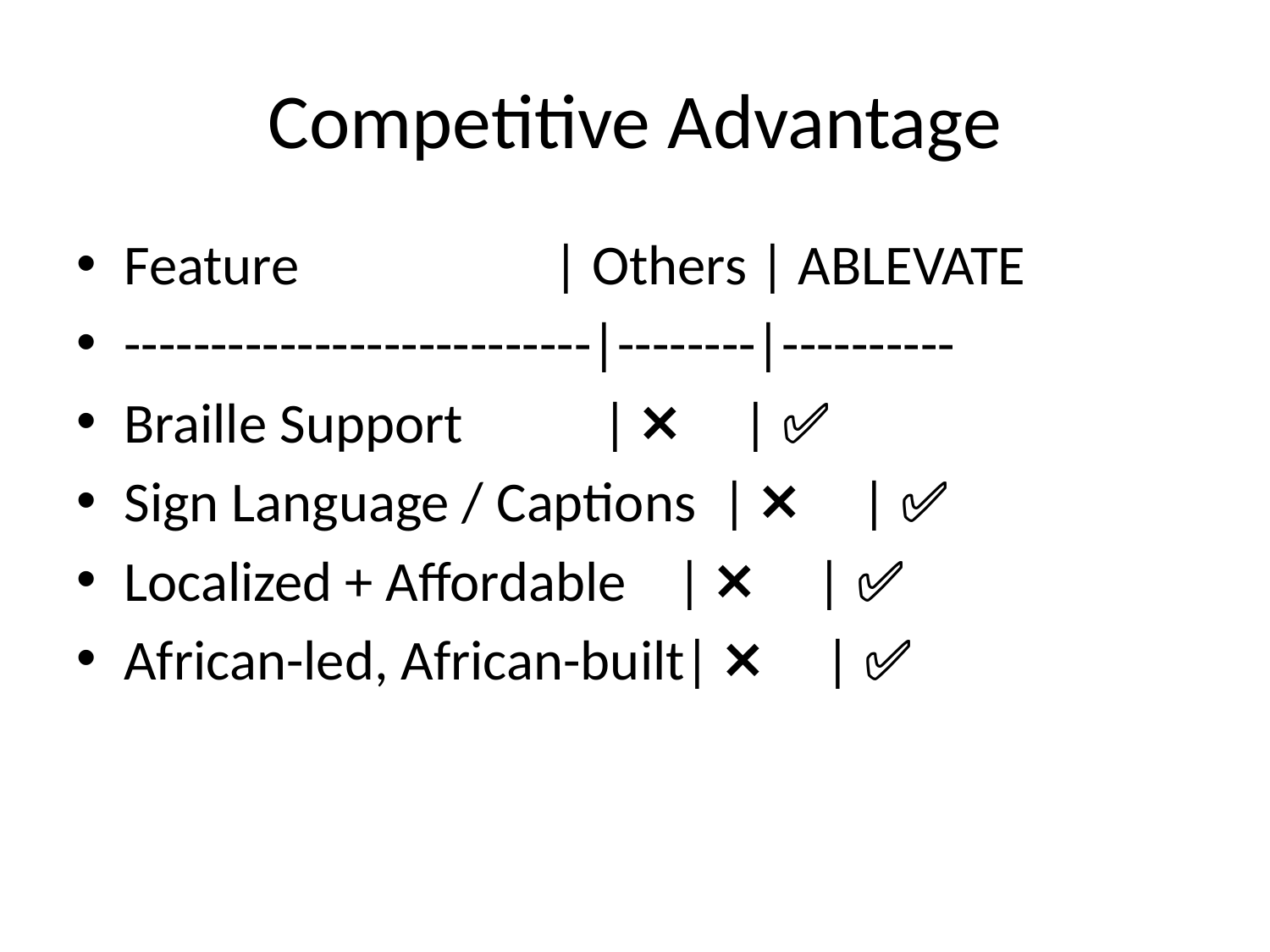

# Competitive Advantage
Feature                    | Others | ABLEVATE
---------------------------|--------|----------
Braille Support           | ❌     | ✅
Sign Language / Captions  | ❌     | ✅
Localized + Affordable    | ❌     | ✅
African-led, African-built| ❌     | ✅